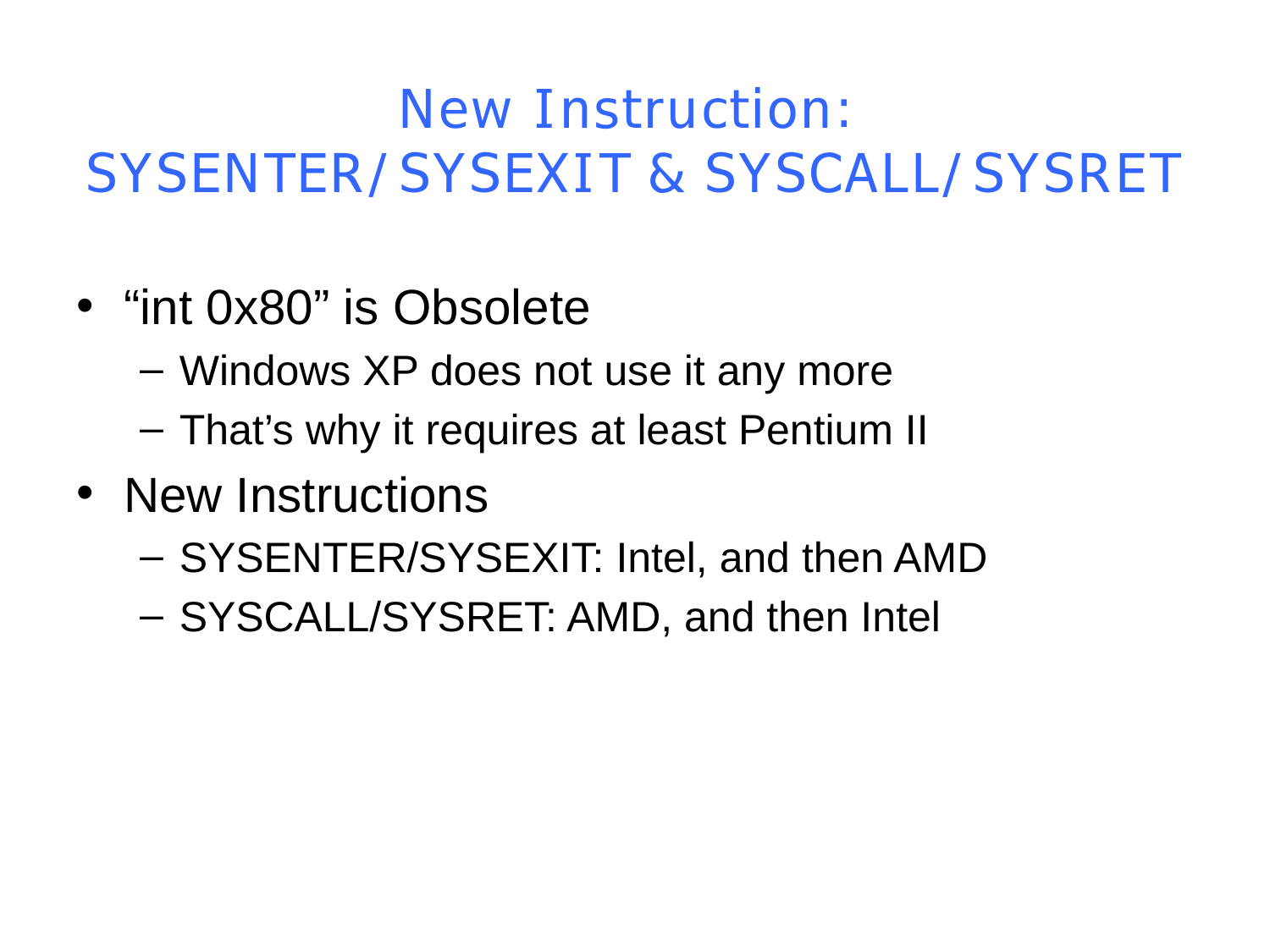

# New Instruction: SYSENTER/SYSEXIT & SYSCALL/SYSRET
“int 0x80” is Obsolete
Windows XP does not use it any more
That’s why it requires at least Pentium II
New Instructions
SYSENTER/SYSEXIT: Intel, and then AMD
SYSCALL/SYSRET: AMD, and then Intel